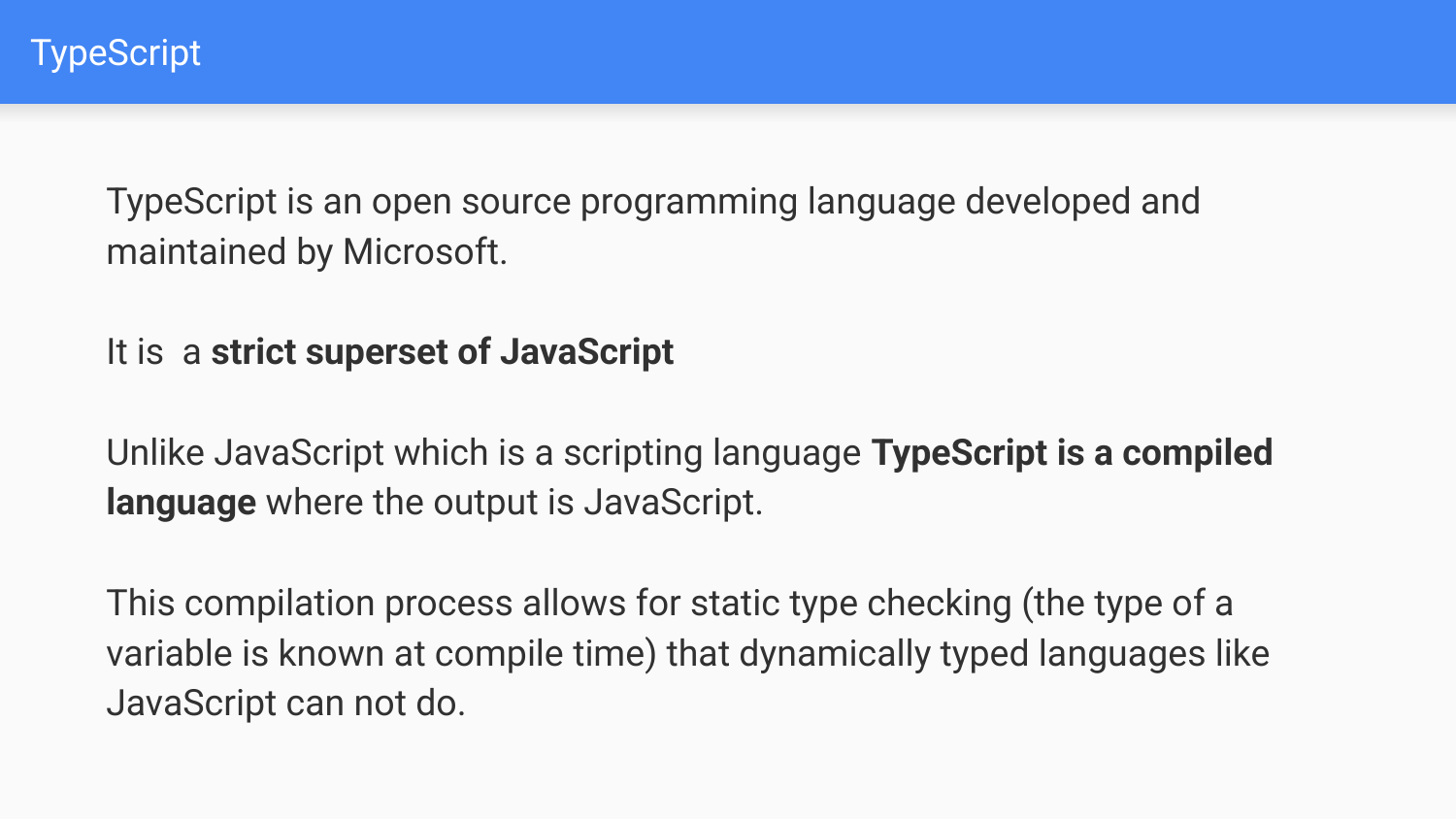

# TypeScript
TypeScript is an open source programming language developed and maintained by Microsoft.

It is  a strict superset of JavaScript

Unlike JavaScript which is a scripting language TypeScript is a compiled language where the output is JavaScript.

This compilation process allows for static type checking (the type of a variable is known at compile time) that dynamically typed languages like JavaScript can not do.